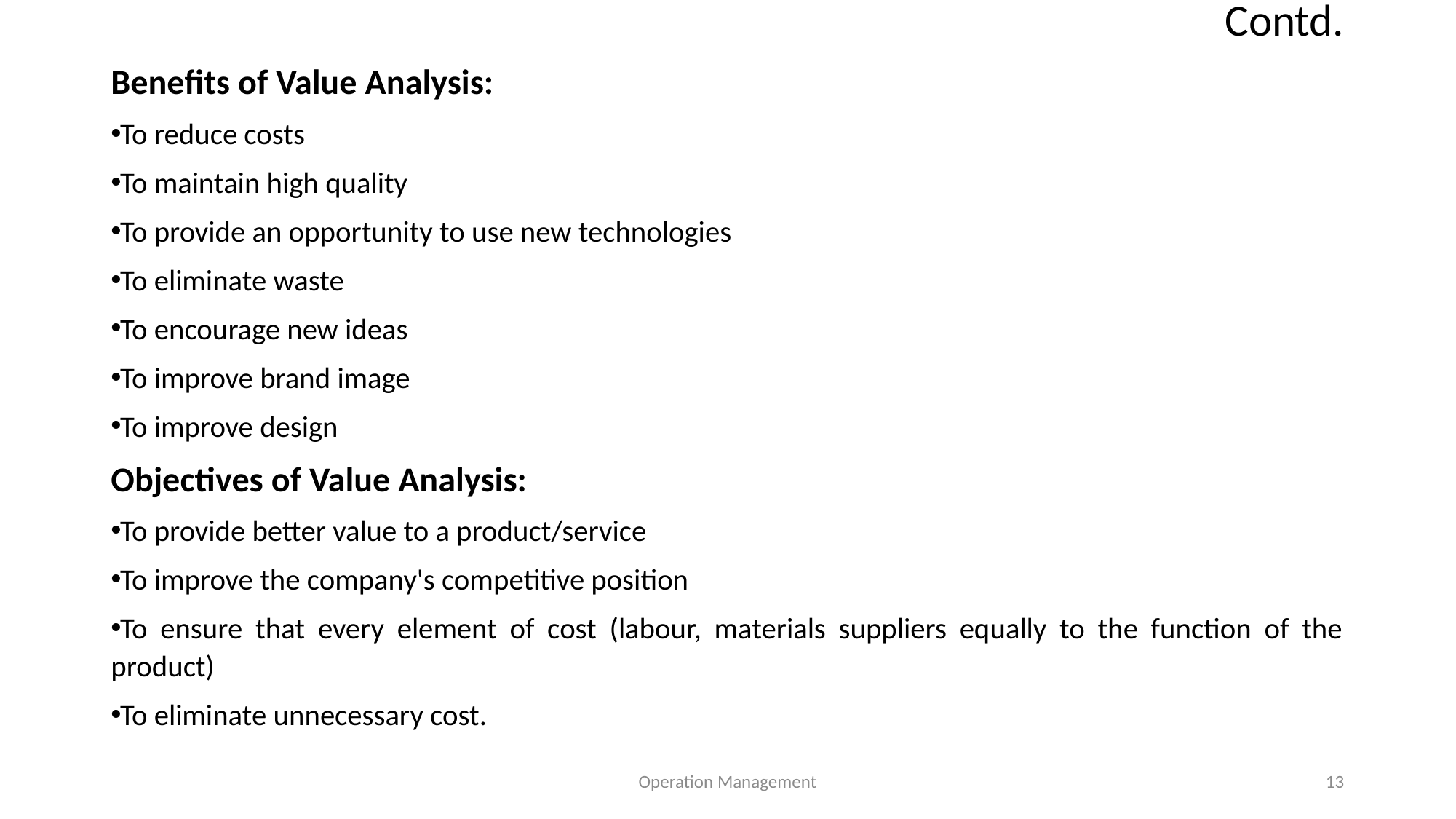

# Contd.
Benefits of Value Analysis:
To reduce costs
To maintain high quality
To provide an opportunity to use new technologies
To eliminate waste
To encourage new ideas
To improve brand image
To improve design
Objectives of Value Analysis:
To provide better value to a product/service
To improve the company's competitive position
To ensure that every element of cost (labour, materials suppliers equally to the function of the product)
To eliminate unnecessary cost.

Operation Management
13